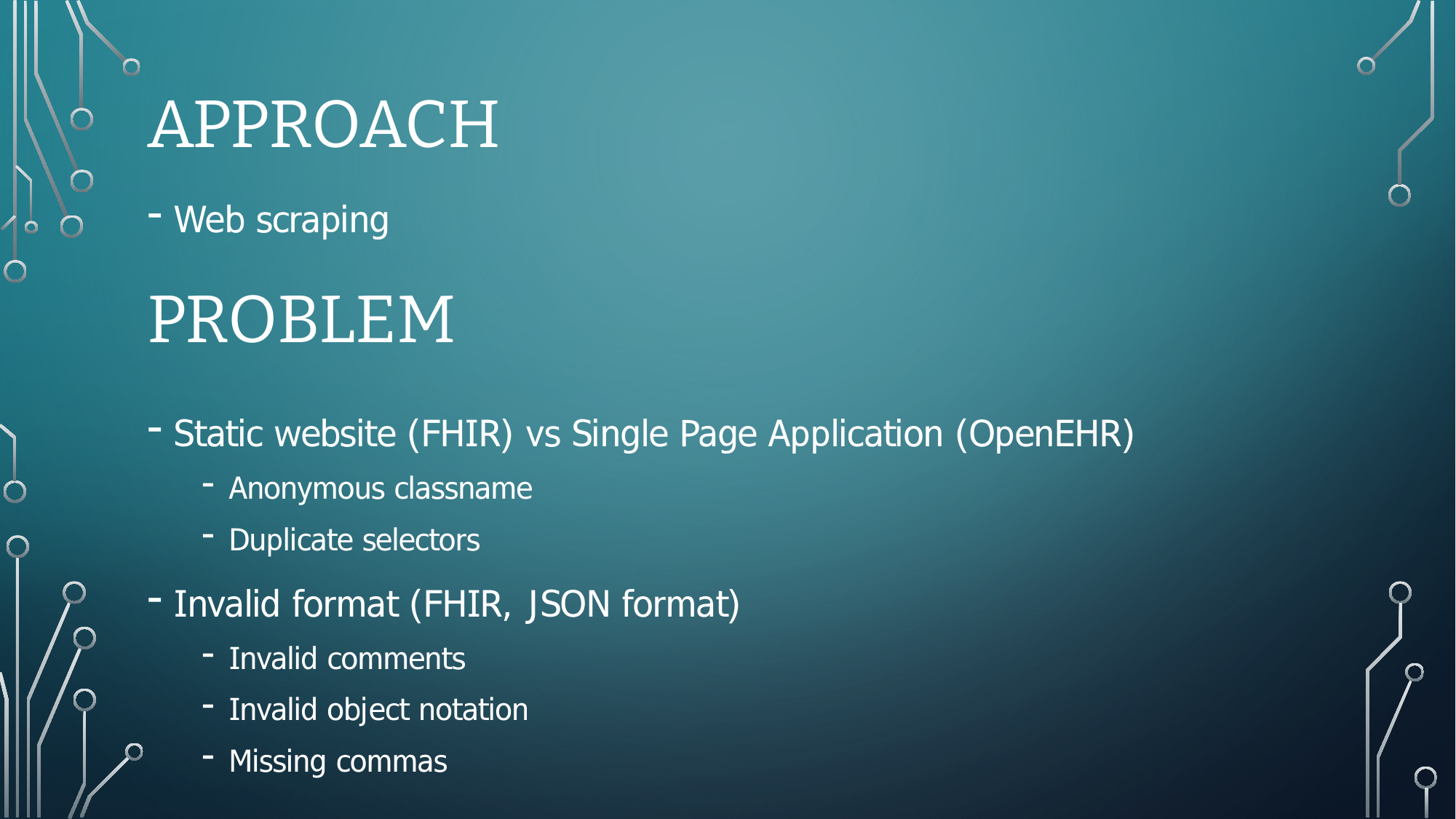

Approach
Web scraping

Problem
Static website (FHIR) vs Single Page Application (OpenEHR)
Anonymous classname
Duplicate selectors
Invalid format (FHIR, JSON format)
Invalid comments
Invalid object notation
Missing commas